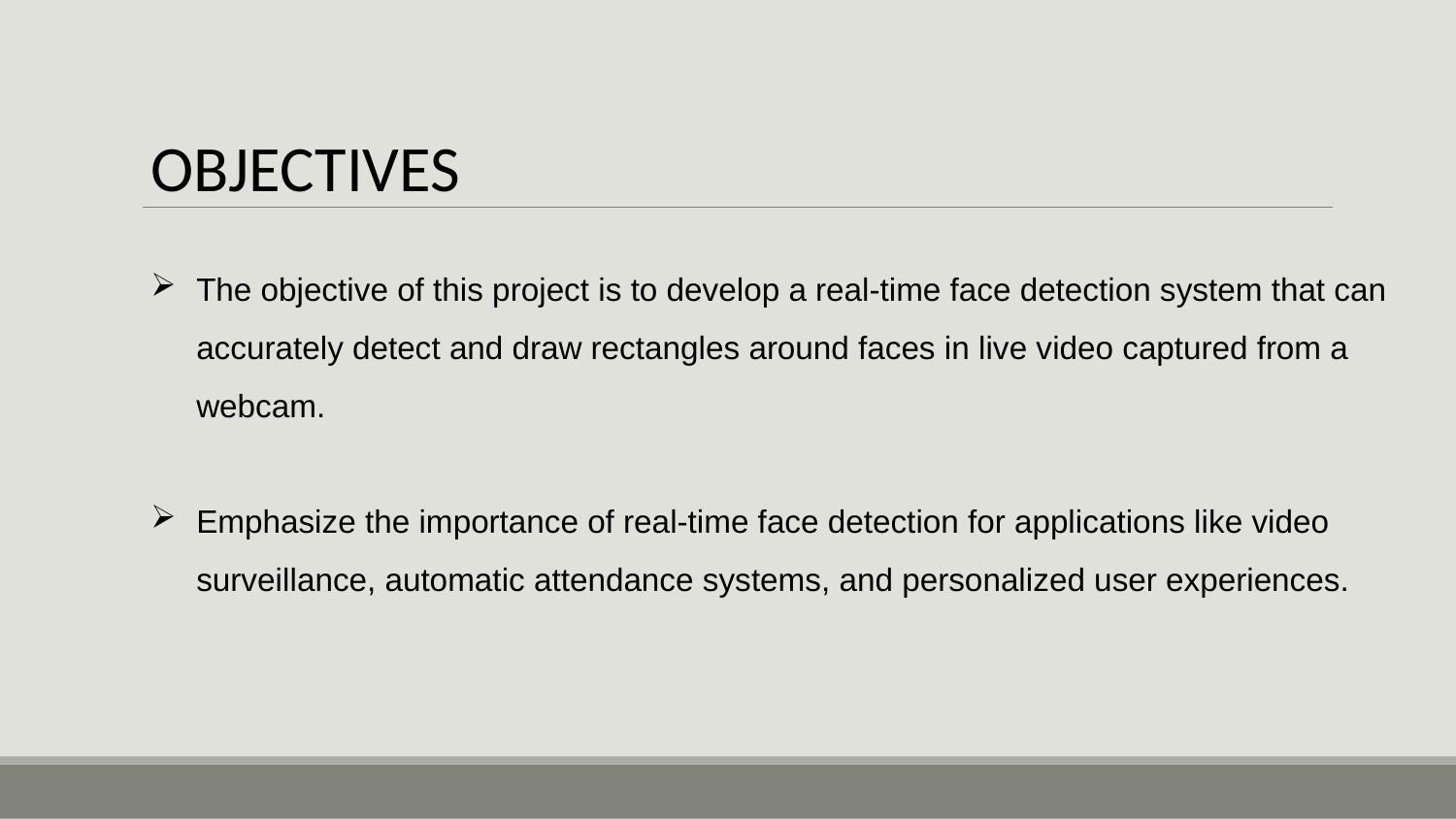

OBJECTIVES

The objective of this project is to develop a real-time face detection system that can accurately detect and draw rectangles around faces in live video captured from a webcam.

Emphasize the importance of real-time face detection for applications like video surveillance, automatic attendance systems, and personalized user experiences.